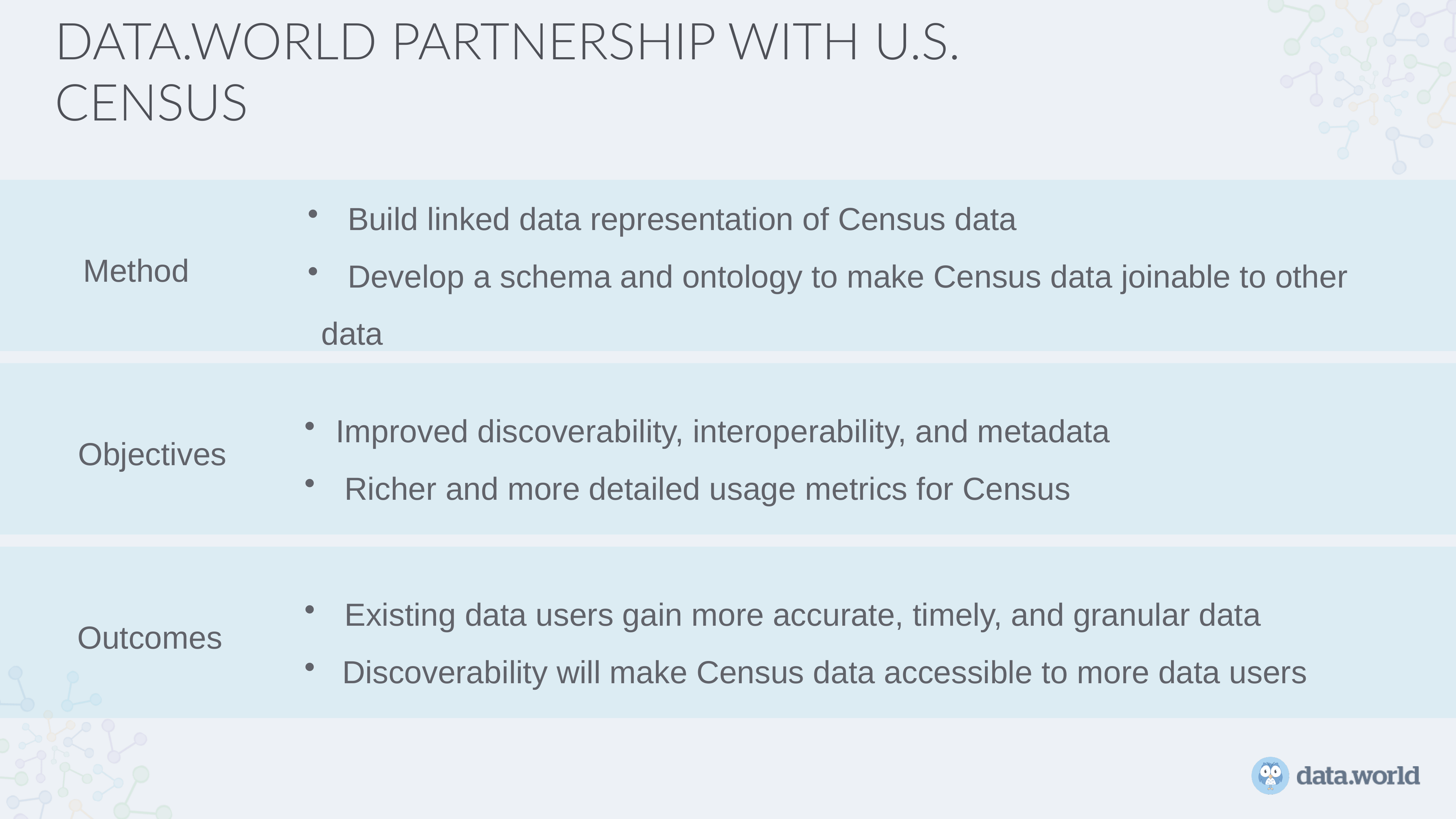

data.world partnership with U.S. Census

   Build linked data representation of Census data
   Develop a schema and ontology to make Census data joinable to other data
Method

  Improved discoverability, interoperability, and metadata
   Richer and more detailed usage metrics for Census
Objectives

   Existing data users gain more accurate, timely, and granular data
   Discoverability will make Census data accessible to more data users
Outcomes